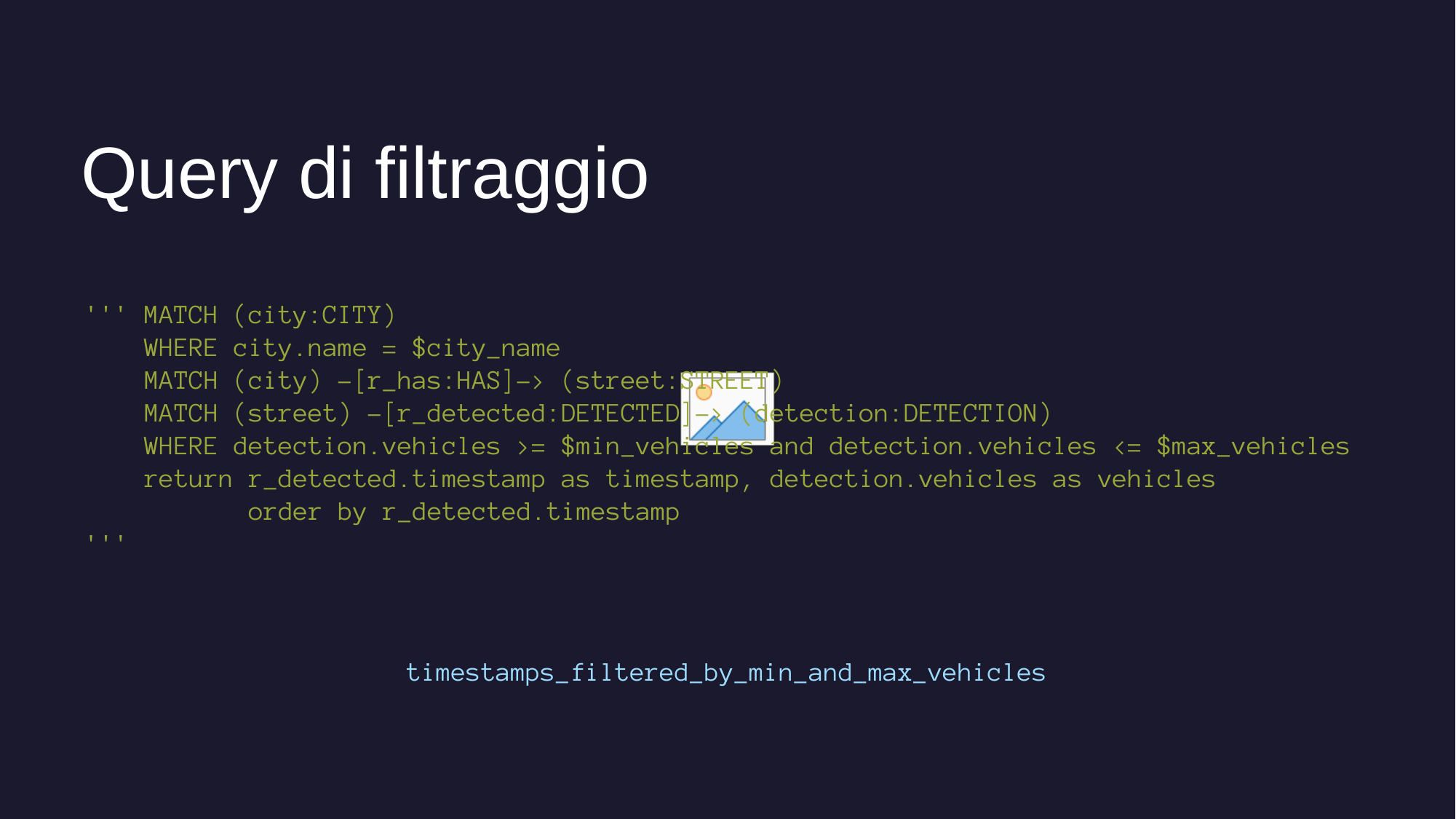

Query di filtraggio
''' MATCH (city:CITY)
    WHERE city.name = $city_name
    MATCH (city) -[r_has:HAS]-> (street:STREET)
    MATCH (street) -[r_detected:DETECTED]-> (detection:DETECTION)
    WHERE detection.vehicles >= $min_vehicles and detection.vehicles <= $max_vehicles
    return r_detected.timestamp as timestamp, detection.vehicles as vehicles
           order by r_detected.timestamp
'''

timestamps_filtered_by_min_and_max_vehicles